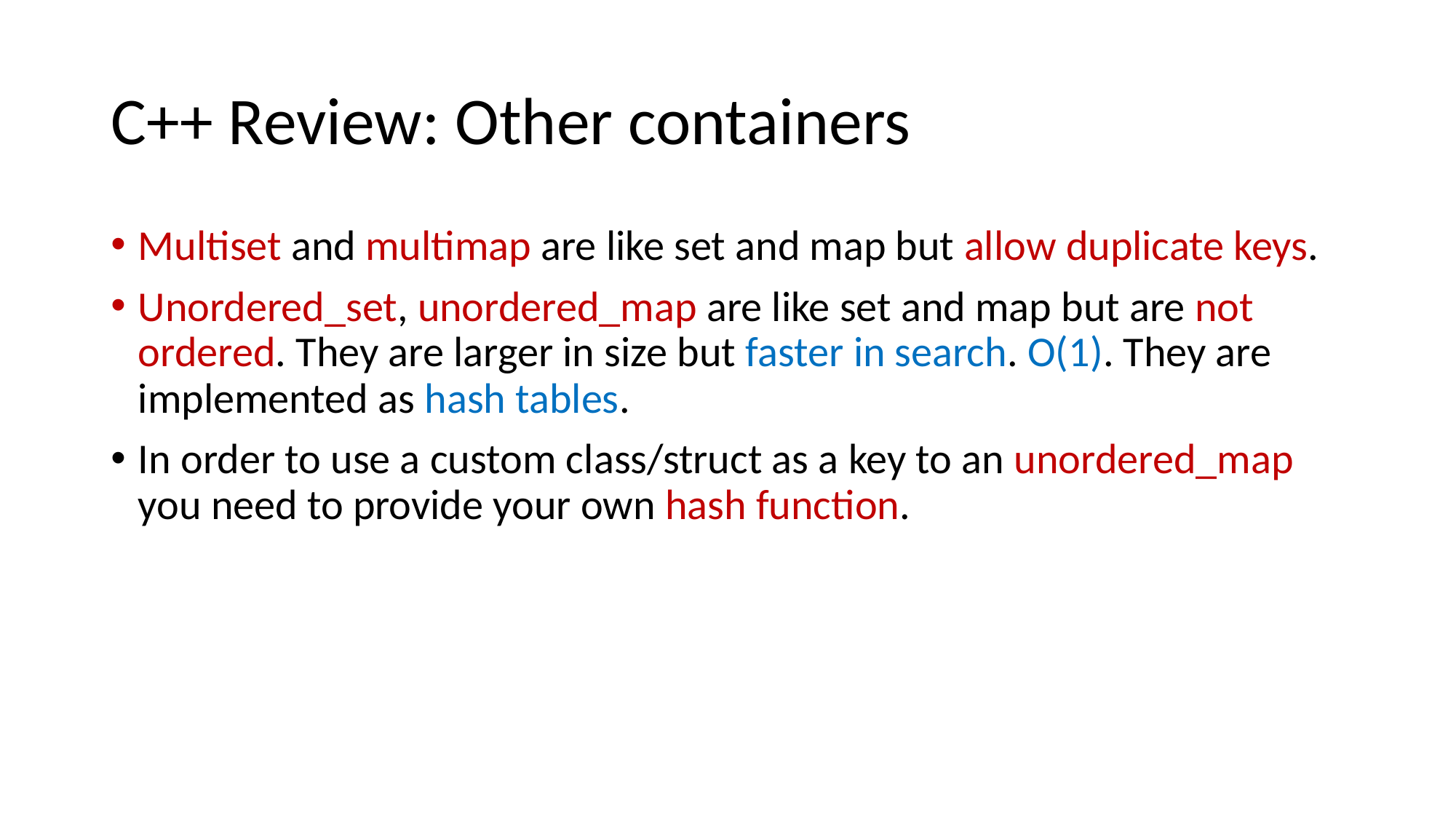

# C++ Review: Other containers
Multiset and multimap are like set and map but allow duplicate keys.
Unordered_set, unordered_map are like set and map but are not ordered. They are larger in size but faster in search. O(1). They are implemented as hash tables.
In order to use a custom class/struct as a key to an unordered_map you need to provide your own hash function.
21